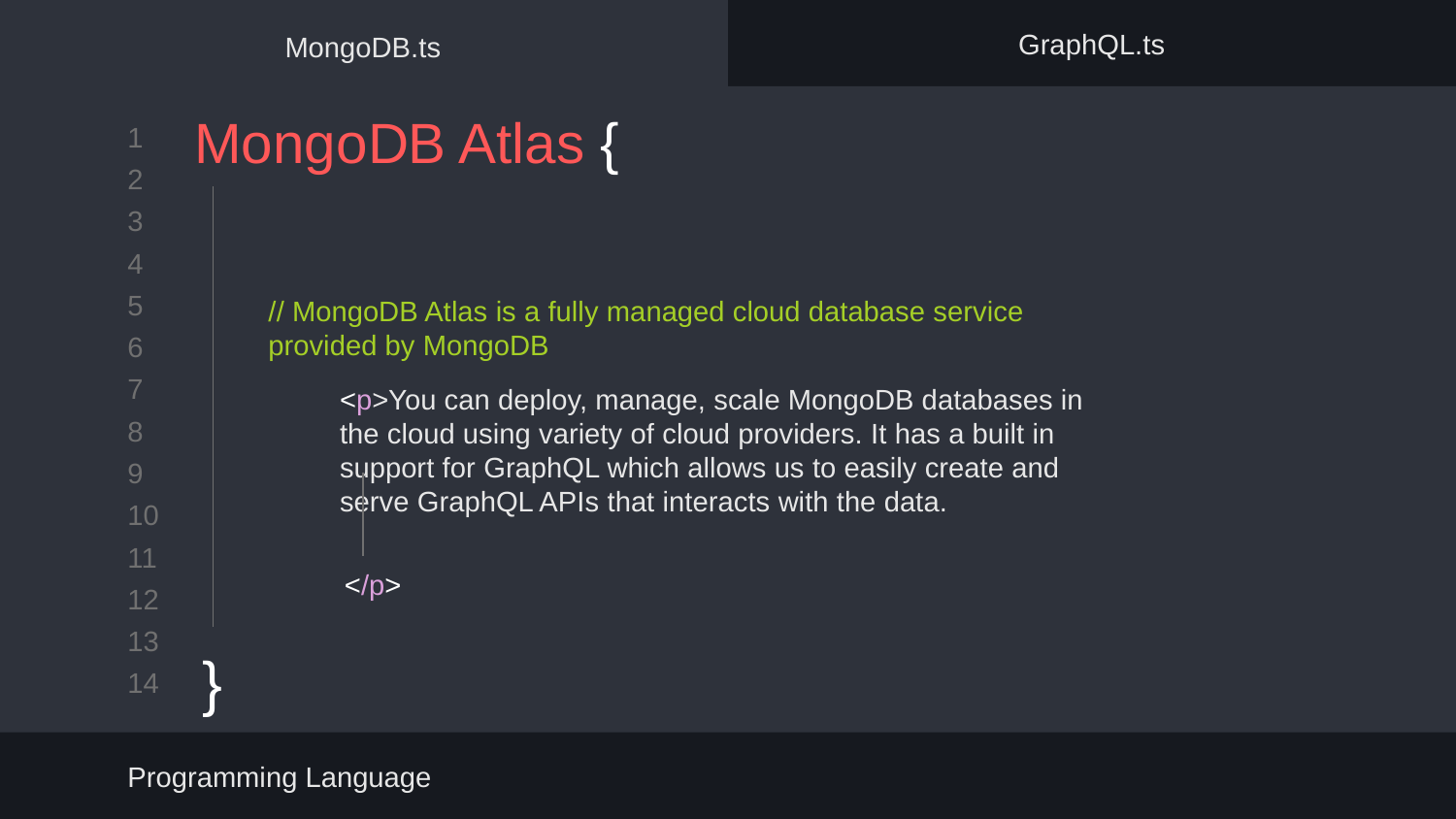

MongoDB.ts
GraphQL.ts
# MongoDB Atlas {
}
// MongoDB Atlas is a fully managed cloud database service provided by MongoDB
<p>You can deploy, manage, scale MongoDB databases in the cloud using variety of cloud providers. It has a built in support for GraphQL which allows us to easily create and serve GraphQL APIs that interacts with the data.
</p>
Programming Language